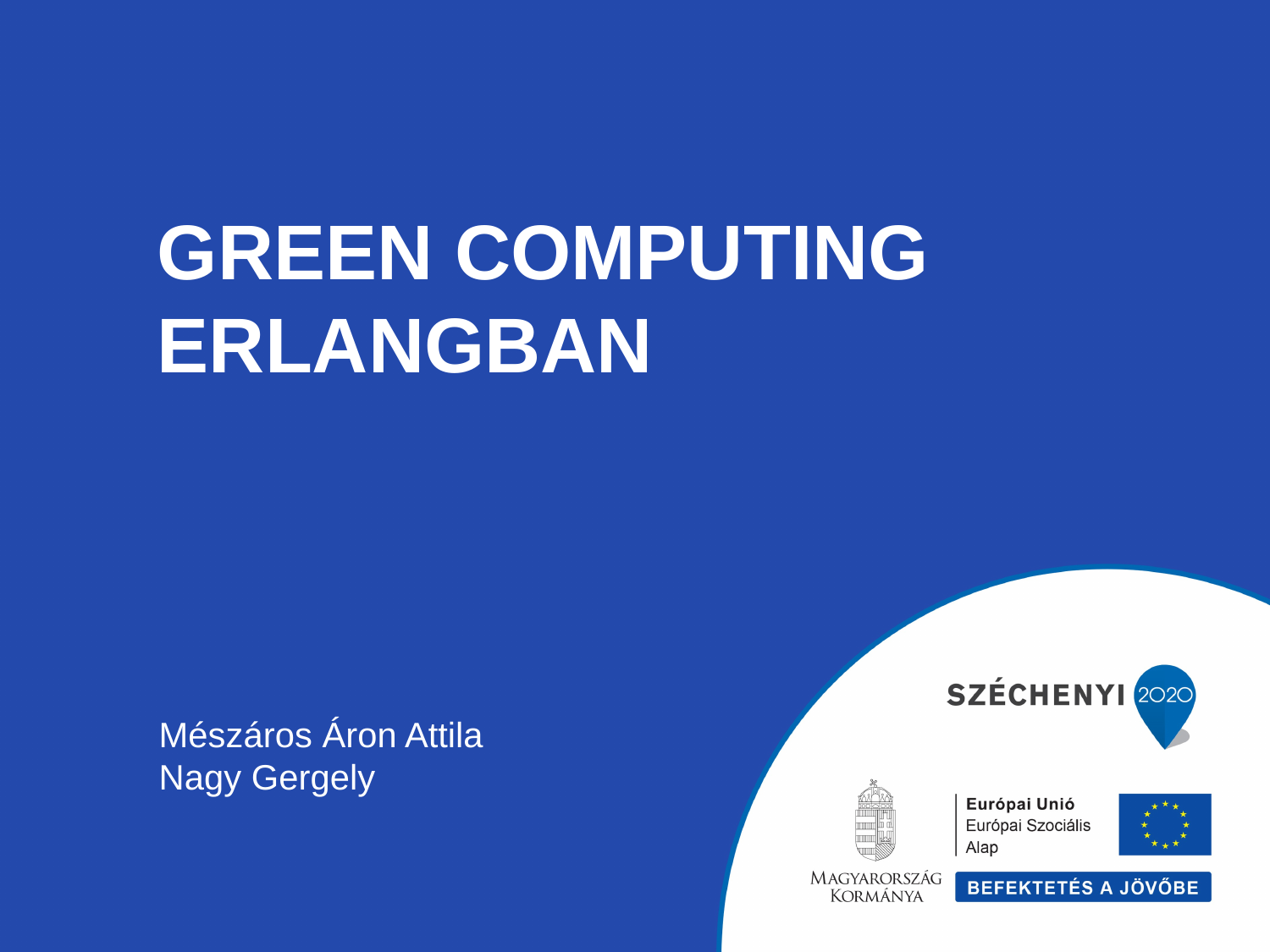

Green computing erlangban
Mészáros Áron Attila
Nagy Gergely